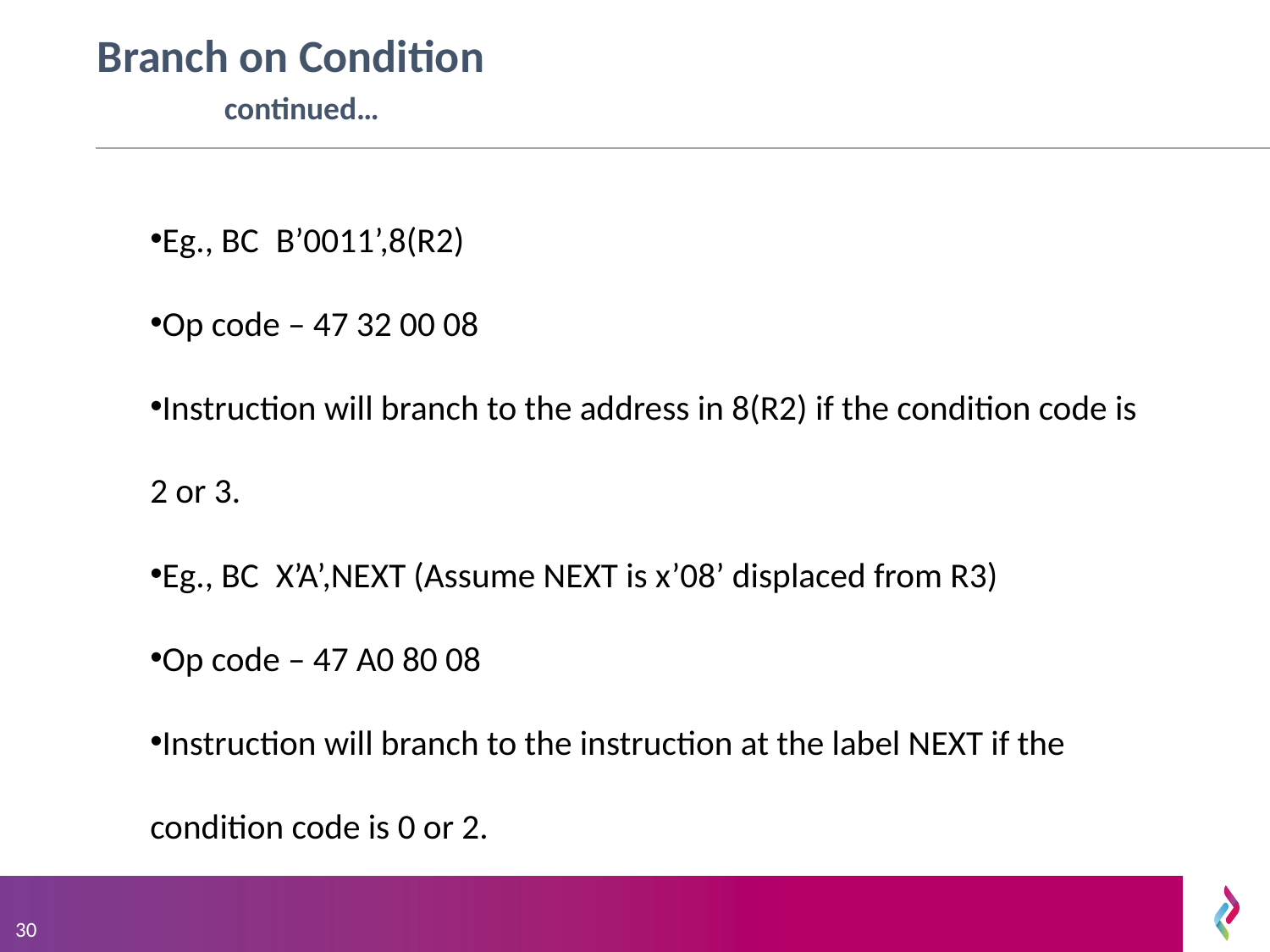

# Branch on Condition 				continued…
Eg., BC	B’0011’,8(R2)
Op code – 47 32 00 08
Instruction will branch to the address in 8(R2) if the condition code is 2 or 3.
Eg., BC	X’A’,NEXT (Assume NEXT is x’08’ displaced from R3)
Op code – 47 A0 80 08
Instruction will branch to the instruction at the label NEXT if the condition code is 0 or 2.